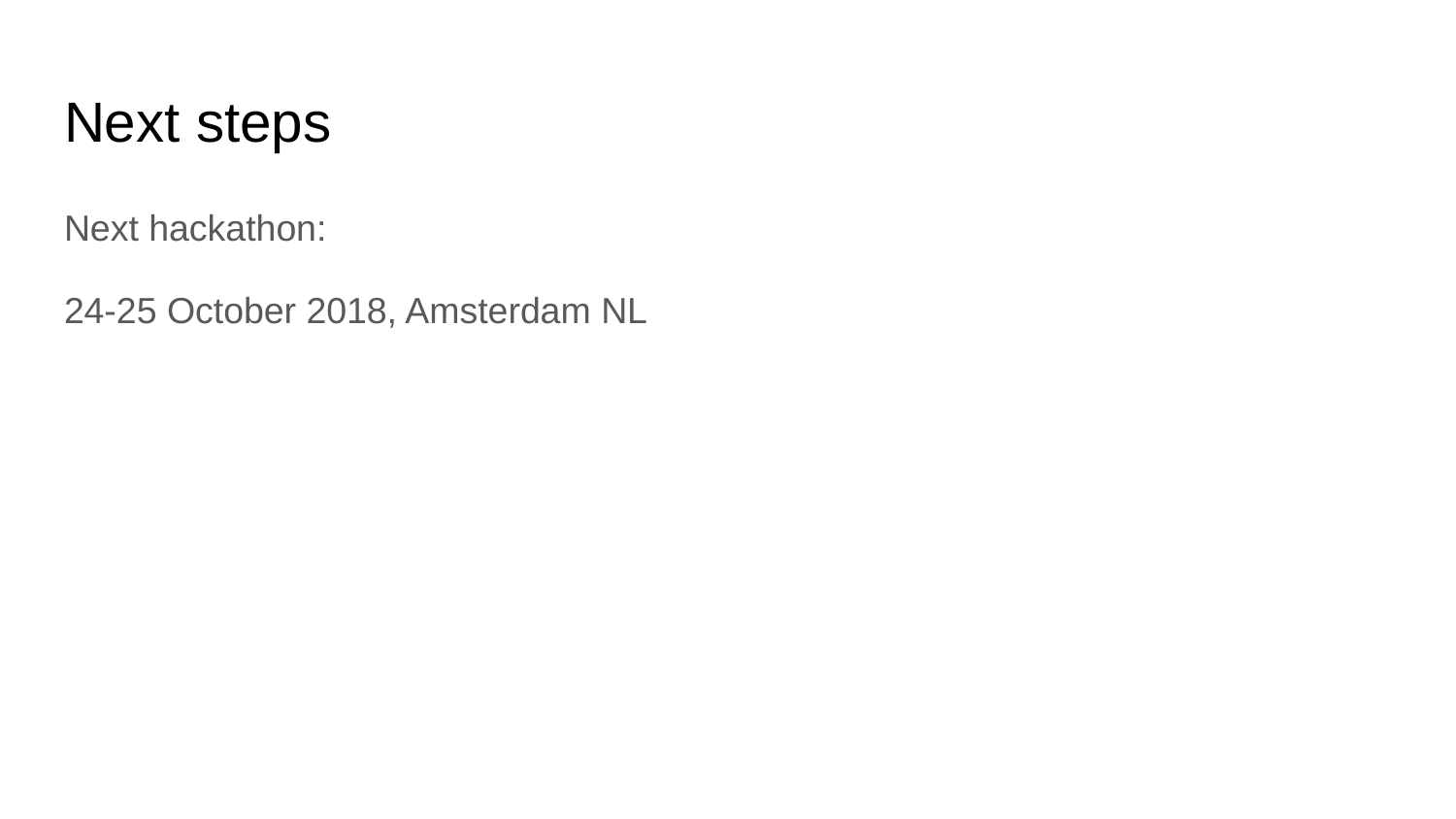

# Next steps
Next hackathon:
24-25 October 2018, Amsterdam NL